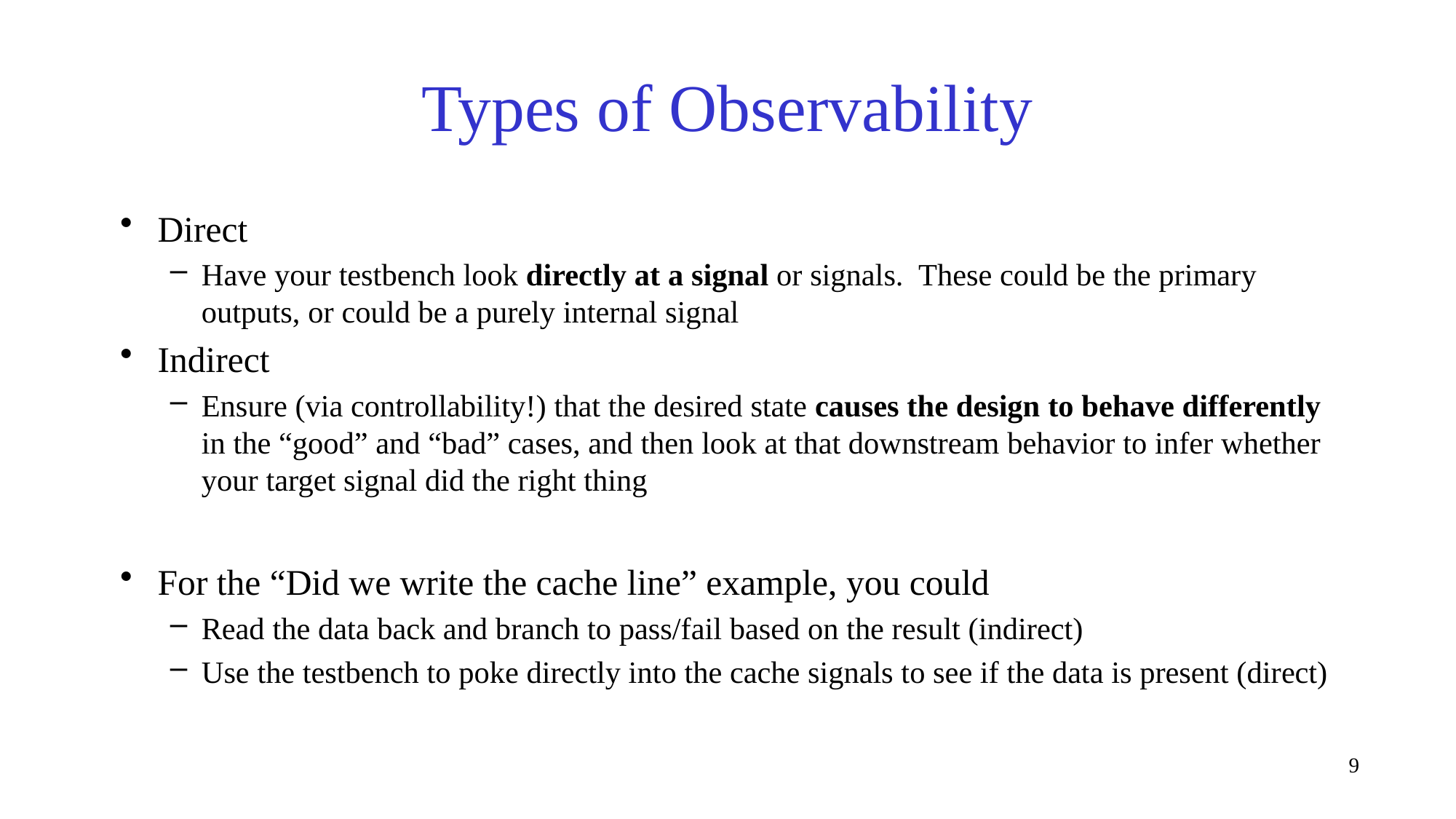

# Types of Observability
Direct
Have your testbench look directly at a signal or signals.  These could be the primary outputs, or could be a purely internal signal
Indirect
Ensure (via controllability!) that the desired state causes the design to behave differently in the “good” and “bad” cases, and then look at that downstream behavior to infer whether your target signal did the right thing

For the “Did we write the cache line” example, you could
Read the data back and branch to pass/fail based on the result (indirect)
Use the testbench to poke directly into the cache signals to see if the data is present (direct)